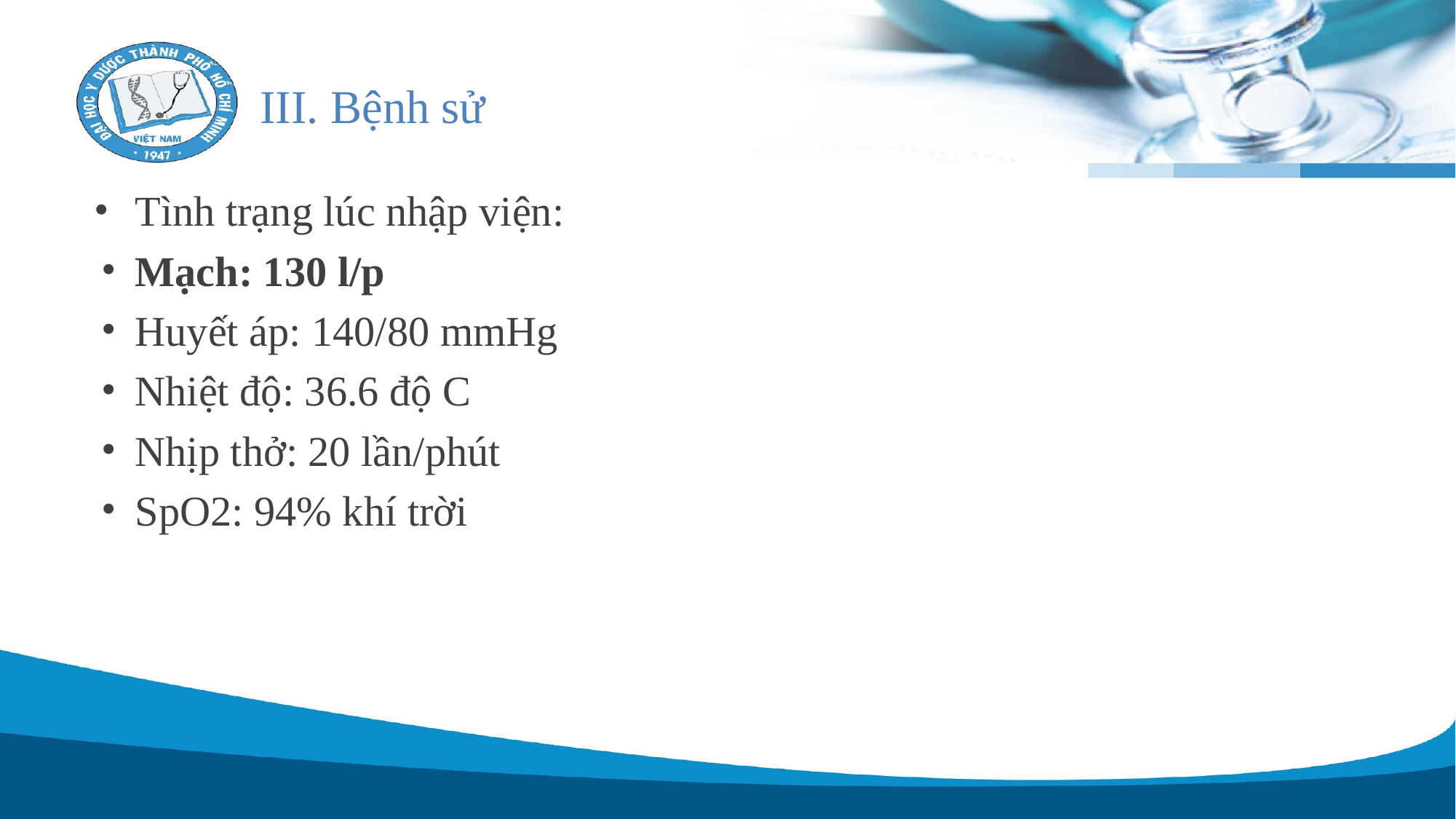

# III. Bệnh sử
Tình trạng lúc nhập viện:
Mạch: 130 l/p
Huyết áp: 140/80 mmHg
Nhiệt độ: 36.6 độ C
Nhịp thở: 20 lần/phút
SpO2: 94% khí trời